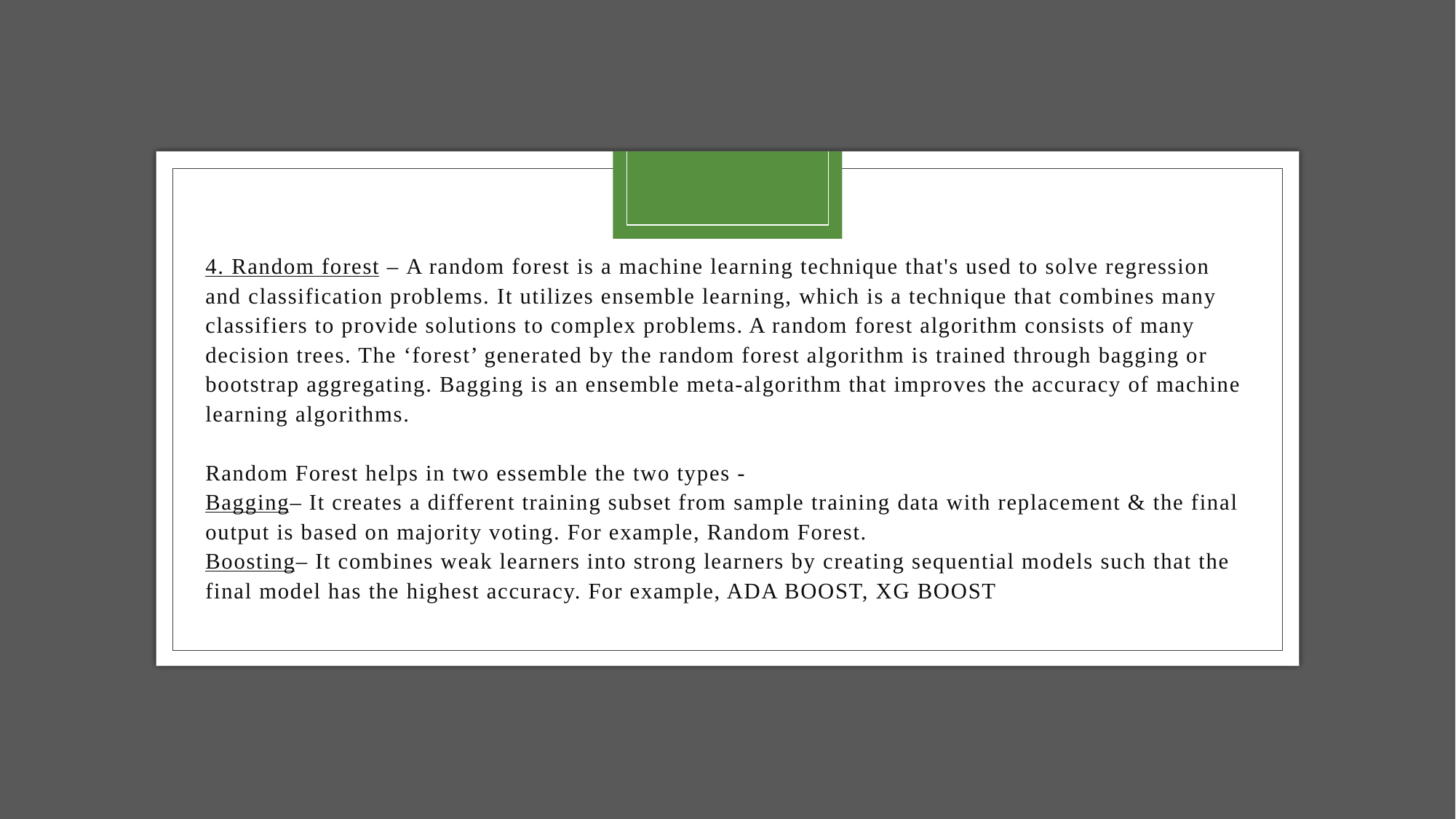

4. Random forest – A random forest is a machine learning technique that's used to solve regression and classification problems. It utilizes ensemble learning, which is a technique that combines many classifiers to provide solutions to complex problems. A random forest algorithm consists of many decision trees. The ‘forest’ generated by the random forest algorithm is trained through bagging or bootstrap aggregating. Bagging is an ensemble meta-algorithm that improves the accuracy of machine learning algorithms.

Random Forest helps in two essemble the two types -
Bagging– It creates a different training subset from sample training data with replacement & the final output is based on majority voting. For example, Random Forest.
Boosting– It combines weak learners into strong learners by creating sequential models such that the final model has the highest accuracy. For example, ADA BOOST, XG BOOST